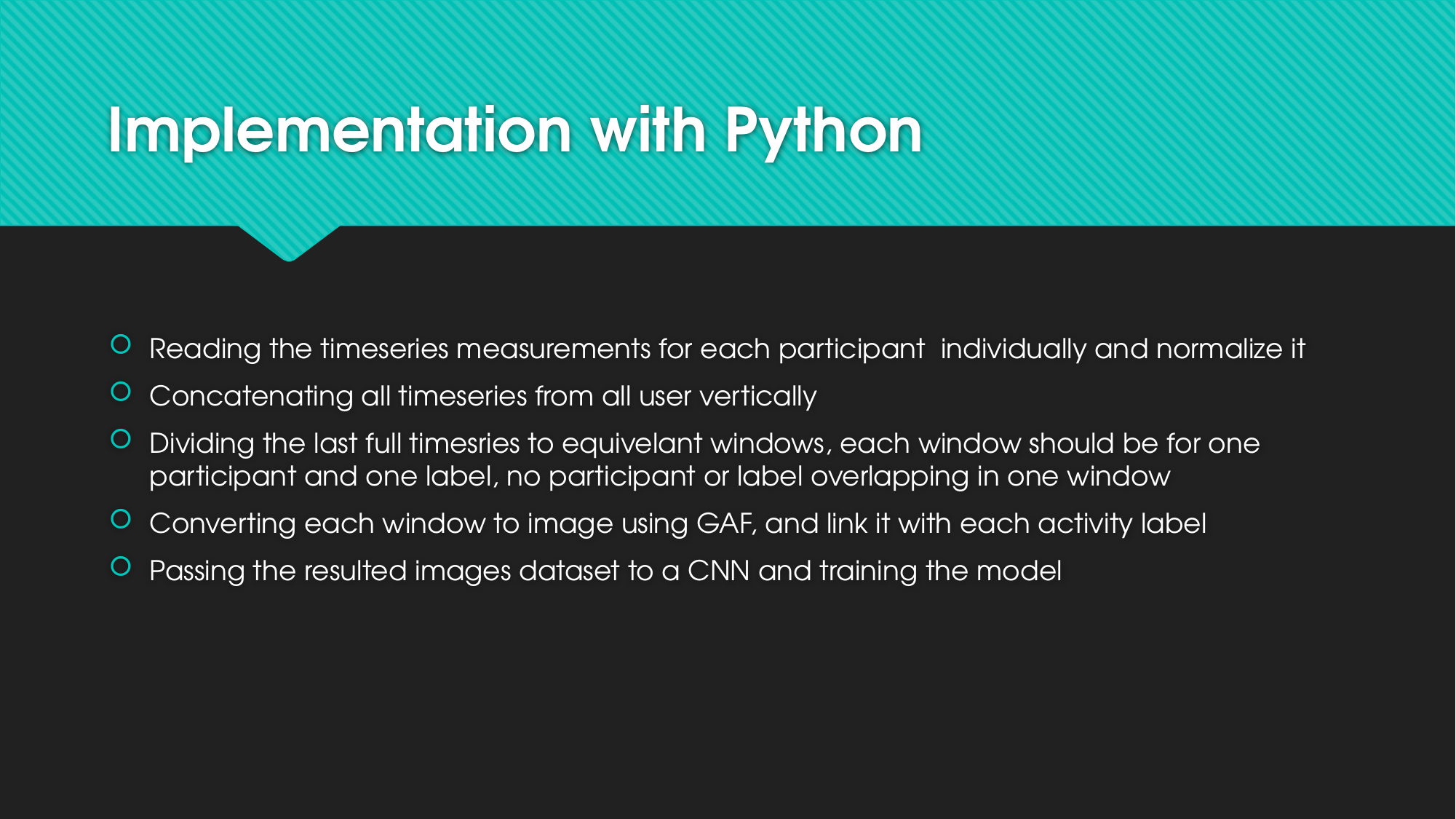

# Implementation with Python
Reading the timeseries measurements for each participant  individually and normalize it
Concatenating all timeseries from all user vertically
Dividing the last full timesries to equivelant windows, each window should be for one participant and one label, no participant or label overlapping in one window
Converting each window to image using GAF, and link it with each activity label
Passing the resulted images dataset to a CNN and training the model